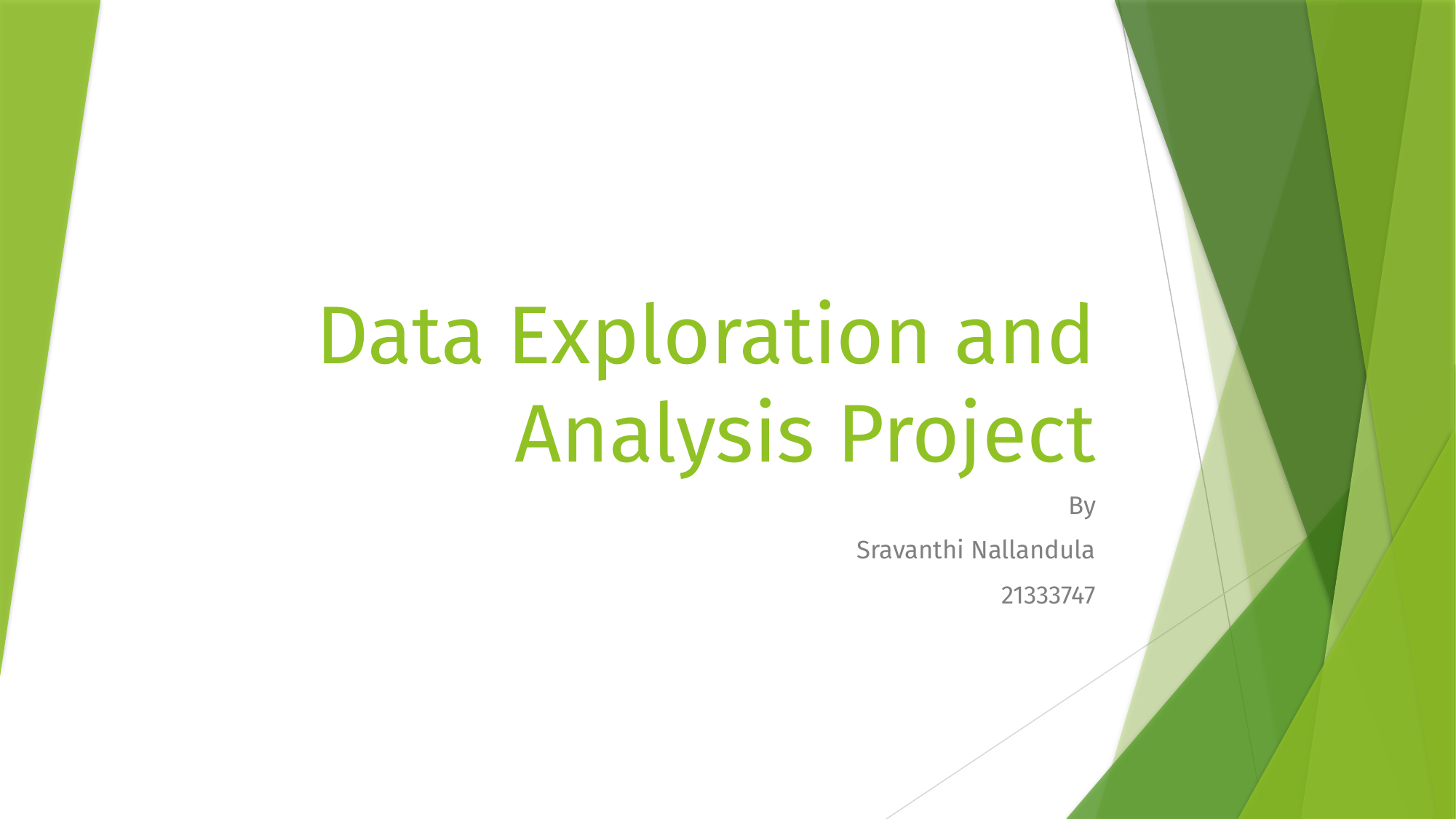

# Data Exploration and Analysis Project
By
Sravanthi Nallandula
21333747